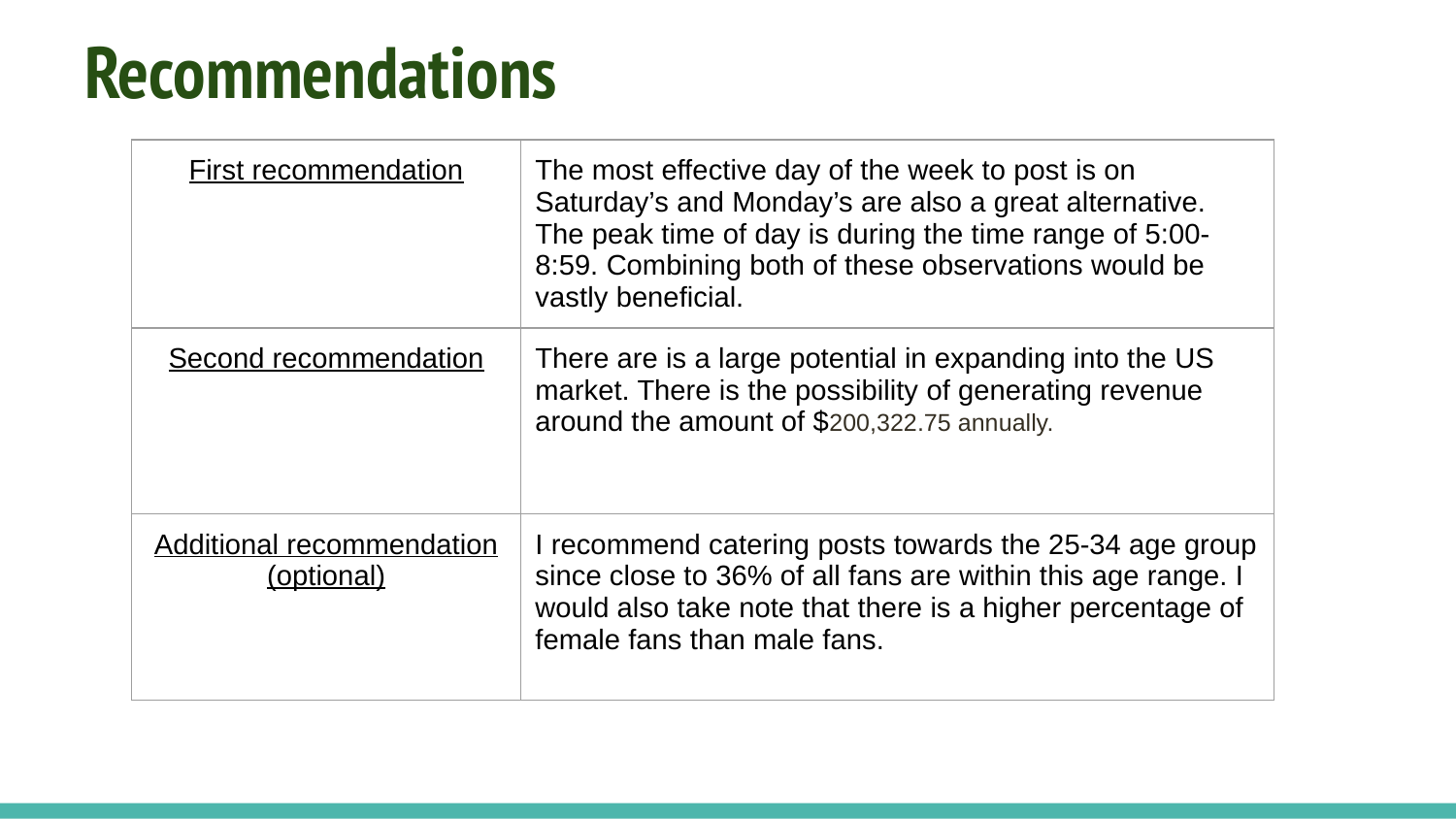

# Recommendations
| First recommendation | The most effective day of the week to post is on Saturday’s and Monday’s are also a great alternative. The peak time of day is during the time range of 5:00-8:59. Combining both of these observations would be vastly beneficial. |
| --- | --- |
| Second recommendation | There are is a large potential in expanding into the US market. There is the possibility of generating revenue around the amount of $200,322.75 annually. |
| Additional recommendation (optional) | I recommend catering posts towards the 25-34 age group since close to 36% of all fans are within this age range. I would also take note that there is a higher percentage of female fans than male fans. |